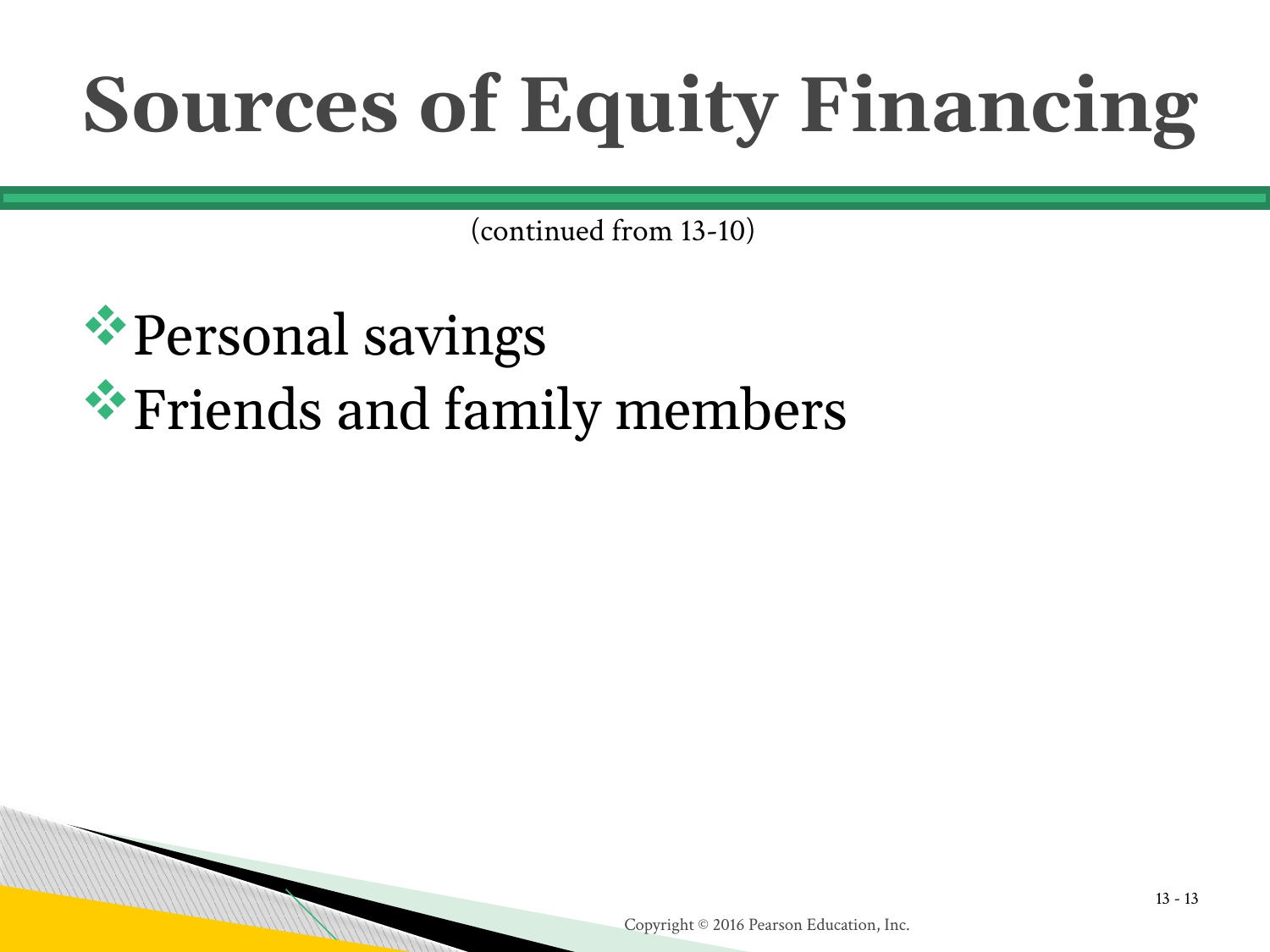

# Sources of Equity Financing
(continued from 13-10)
Personal savings
Friends and family members

13 - 13
Copyright © 2016 Pearson Education, Inc.